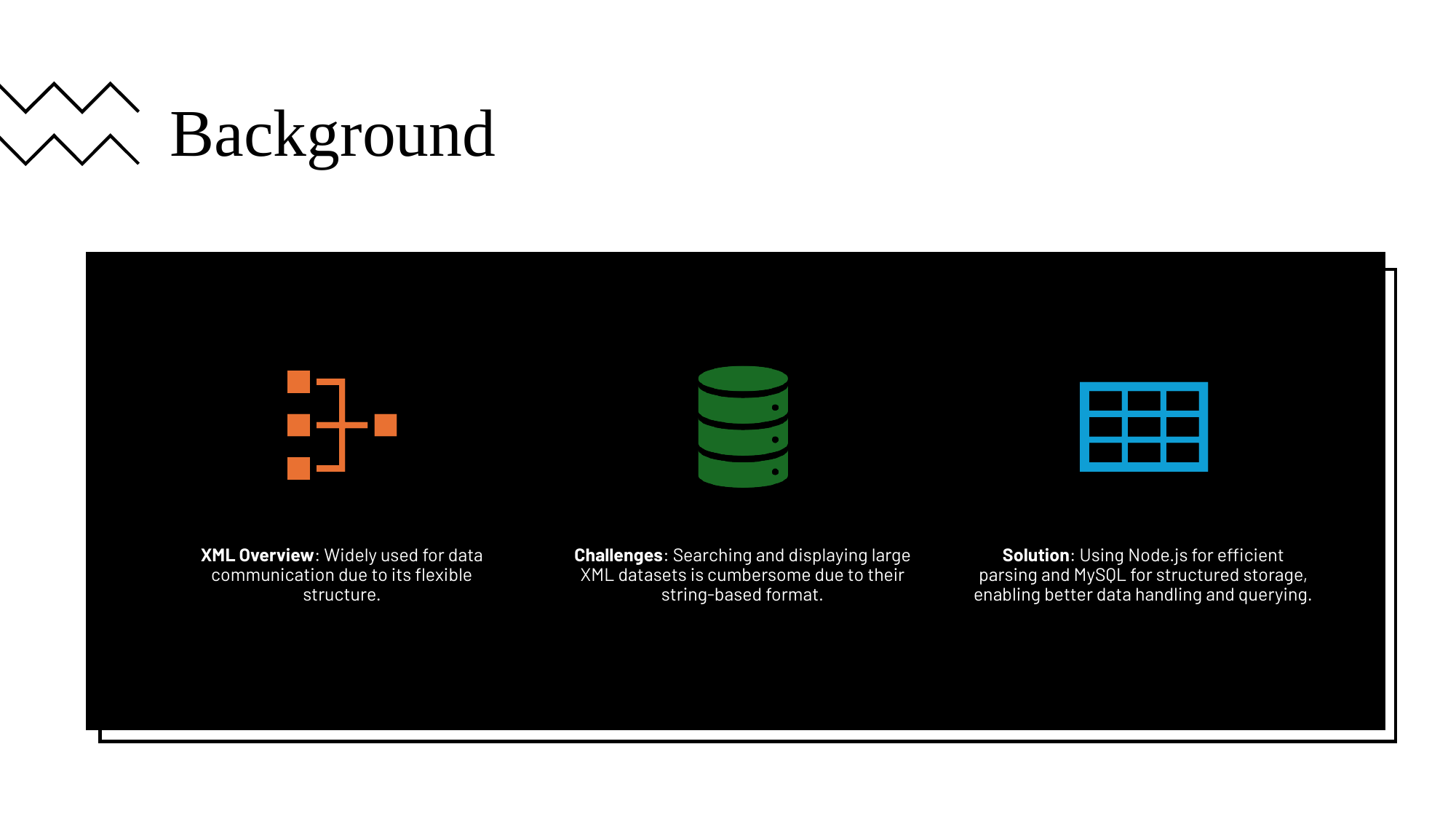

# Background

XML Overview: Widely used for data communication due to its flexible structure.
Challenges: Searching and displaying large XML datasets is cumbersome due to their string-based format.
Solution: Using Node.js for efficient parsing and MySQL for structured storage, enabling better data handling and querying.